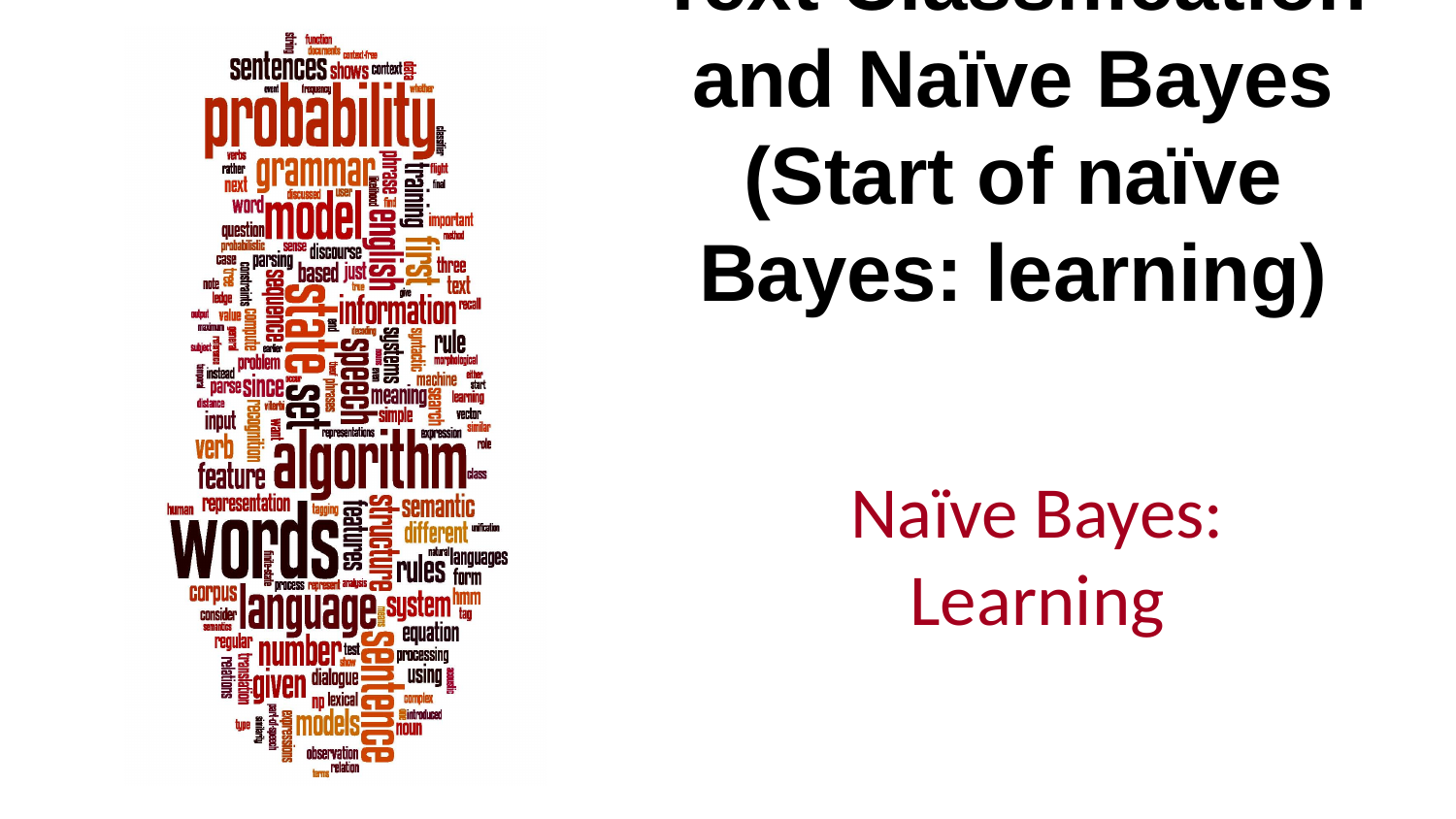

# Text Classification and Naïve Bayes (Start of naïve Bayes: learning)
Naïve Bayes: Learning